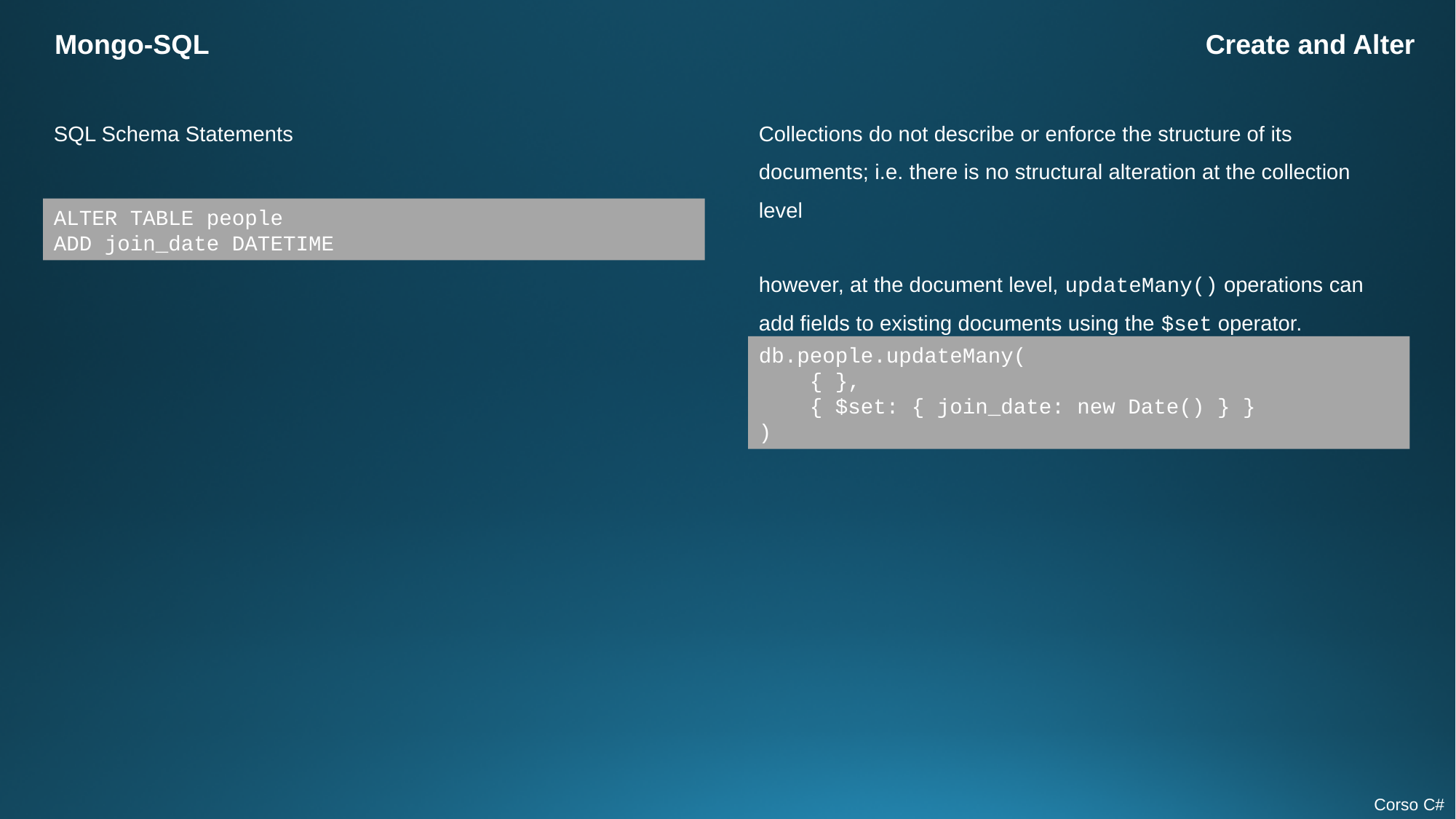

Mongo-SQL
Create and Alter
SQL Schema Statements
Collections do not describe or enforce the structure of its documents; i.e. there is no structural alteration at the collection level
however, at the document level, updateMany() operations can add fields to existing documents using the $set operator.
ALTER TABLE people
ADD join_date DATETIME
db.people.updateMany(
    { },
    { $set: { join_date: new Date() } }
)
Corso C#